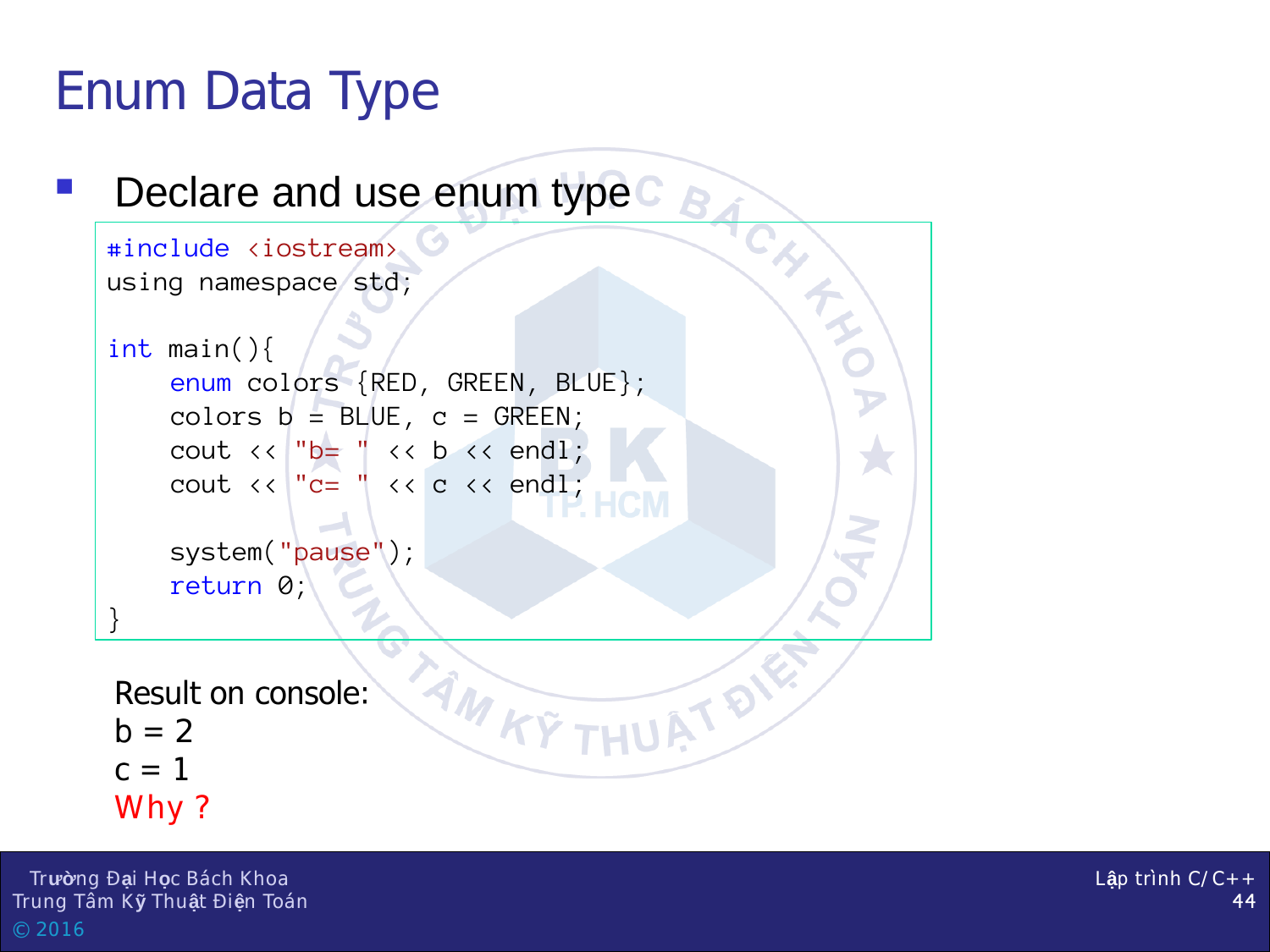

Enum Data Type
 Declare and use enum type

#include <iostream>
using namespace std;

int main(){
	enum colors {RED, GREEN, BLUE};
	colors b = BLUE, c = GREEN;
	cout << "b= " << b << endl;
	cout << "c= " << c << endl;

	system("pause");
	return 0;
}
Result on console:
b = 2
c = 1
Why ?